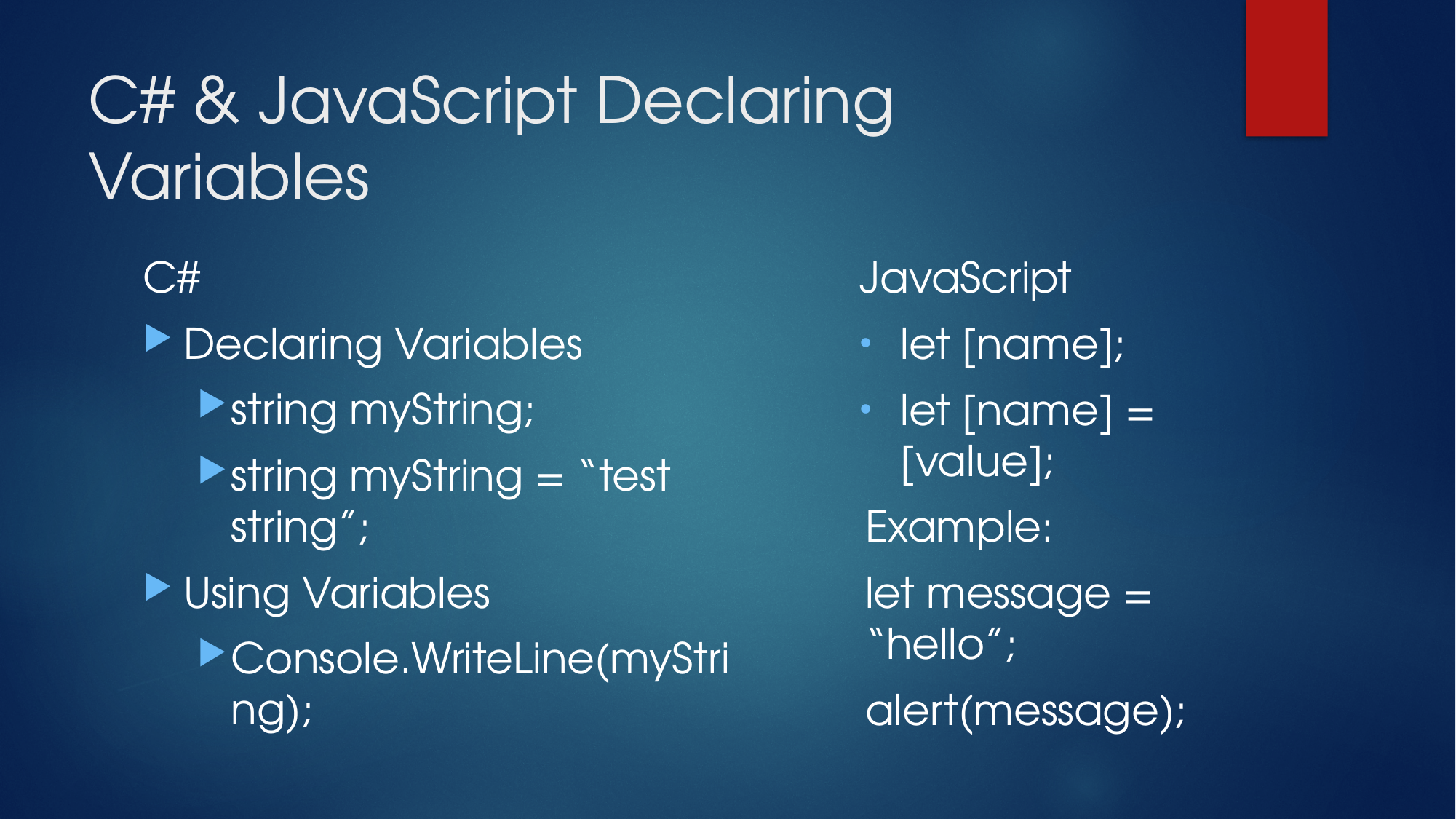

# C# & JavaScript Declaring Variables
JavaScript
let [name];
let [name] = [value];
Example:
let message = “hello”;
alert(message);
C#
Declaring Variables
string myString;
string myString = “test string”;
Using Variables
Console.WriteLine(myString);